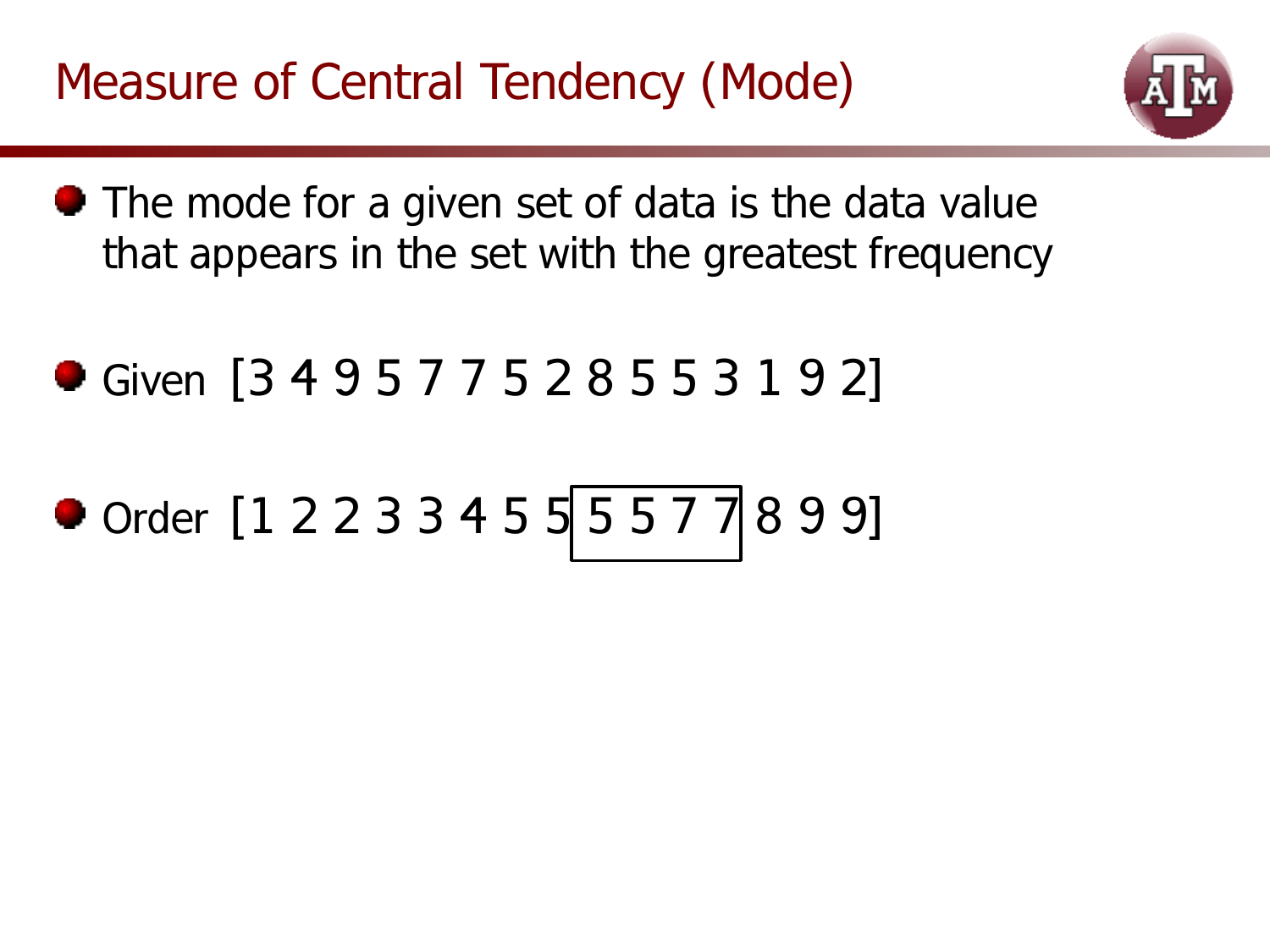

# Measure of Central Tendency (Mode)
The mode for a given set of data is the data value that appears in the set with the greatest frequency

Given 	[3 4 9 5 7 7 5 2 8 5 5 3 1 9 2]

Order 	[1 2 2 3 3 4 5 5 5 5 7 7 8 9 9]